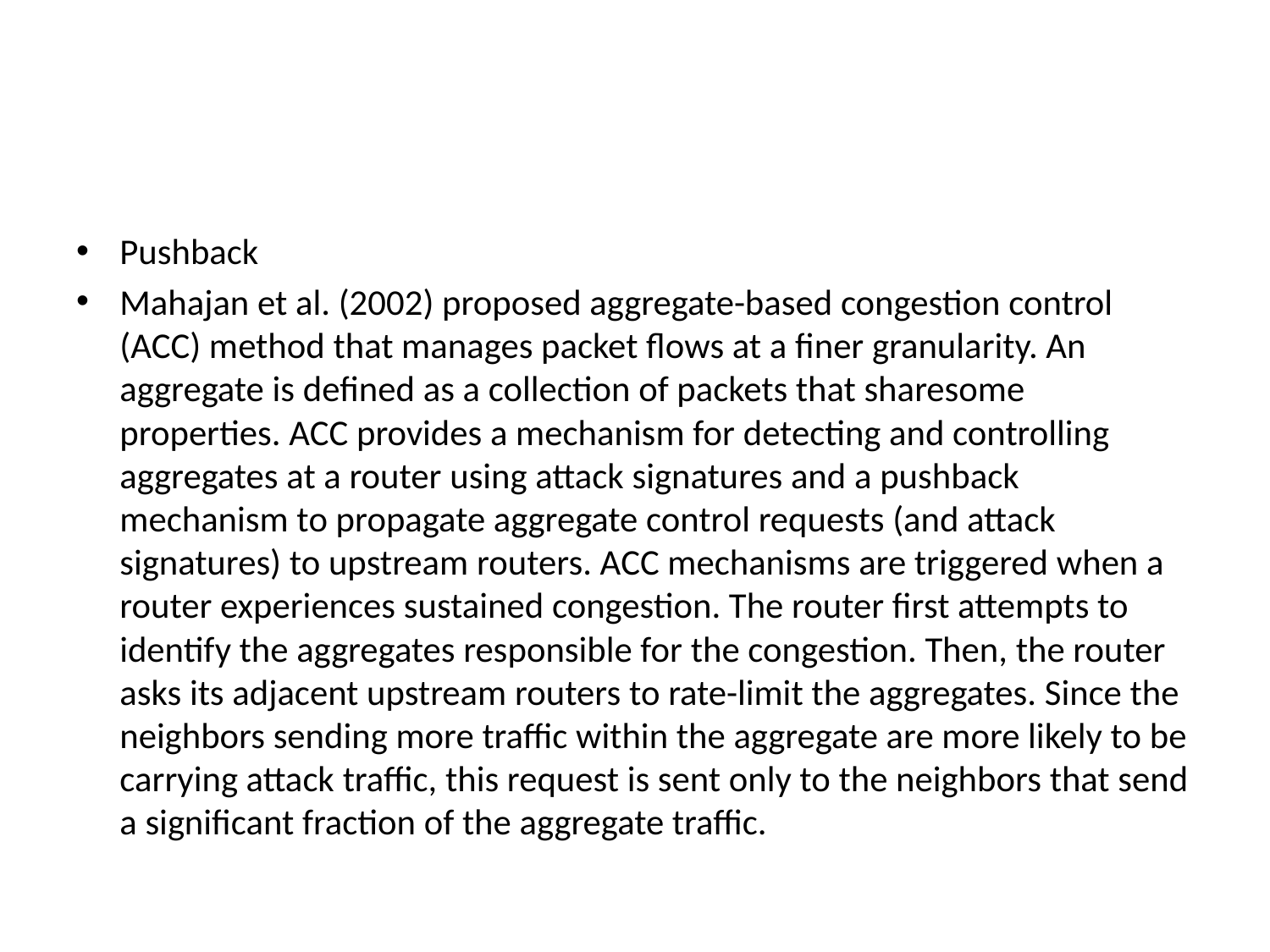

#
Pushback
Mahajan et al. (2002) proposed aggregate-based congestion control (ACC) method that manages packet flows at a finer granularity. An aggregate is defined as a collection of packets that sharesome properties. ACC provides a mechanism for detecting and controlling aggregates at a router using attack signatures and a pushback mechanism to propagate aggregate control requests (and attack signatures) to upstream routers. ACC mechanisms are triggered when a router experiences sustained congestion. The router first attempts to identify the aggregates responsible for the congestion. Then, the router asks its adjacent upstream routers to rate-limit the aggregates. Since the neighbors sending more traffic within the aggregate are more likely to be carrying attack traffic, this request is sent only to the neighbors that send a significant fraction of the aggregate traffic.